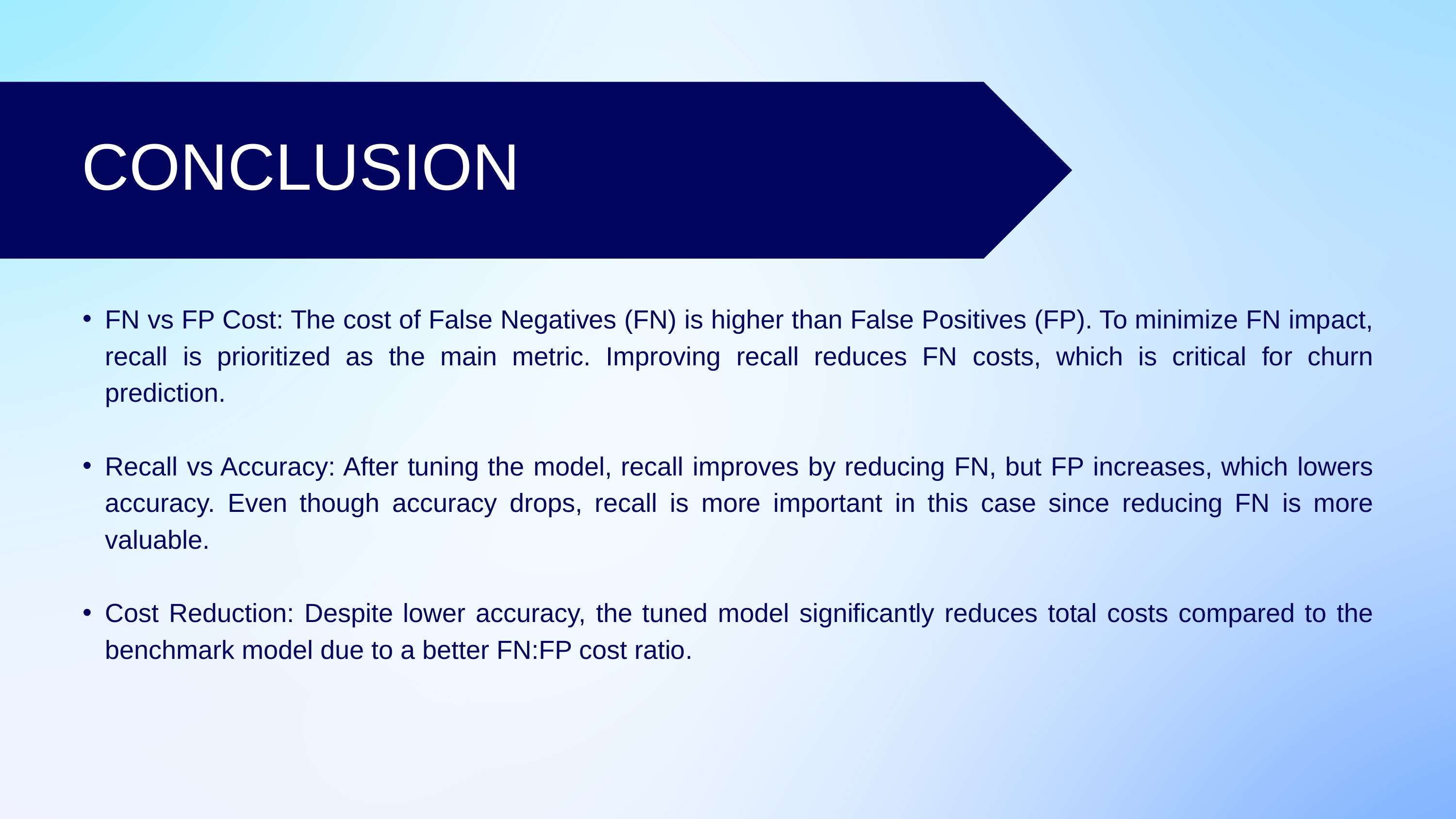

CONCLUSION
FN vs FP Cost: The cost of False Negatives (FN) is higher than False Positives (FP). To minimize FN impact, recall is prioritized as the main metric. Improving recall reduces FN costs, which is critical for churn prediction.

Recall vs Accuracy: After tuning the model, recall improves by reducing FN, but FP increases, which lowers accuracy. Even though accuracy drops, recall is more important in this case since reducing FN is more valuable.

Cost Reduction: Despite lower accuracy, the tuned model significantly reduces total costs compared to the benchmark model due to a better FN:FP cost ratio.